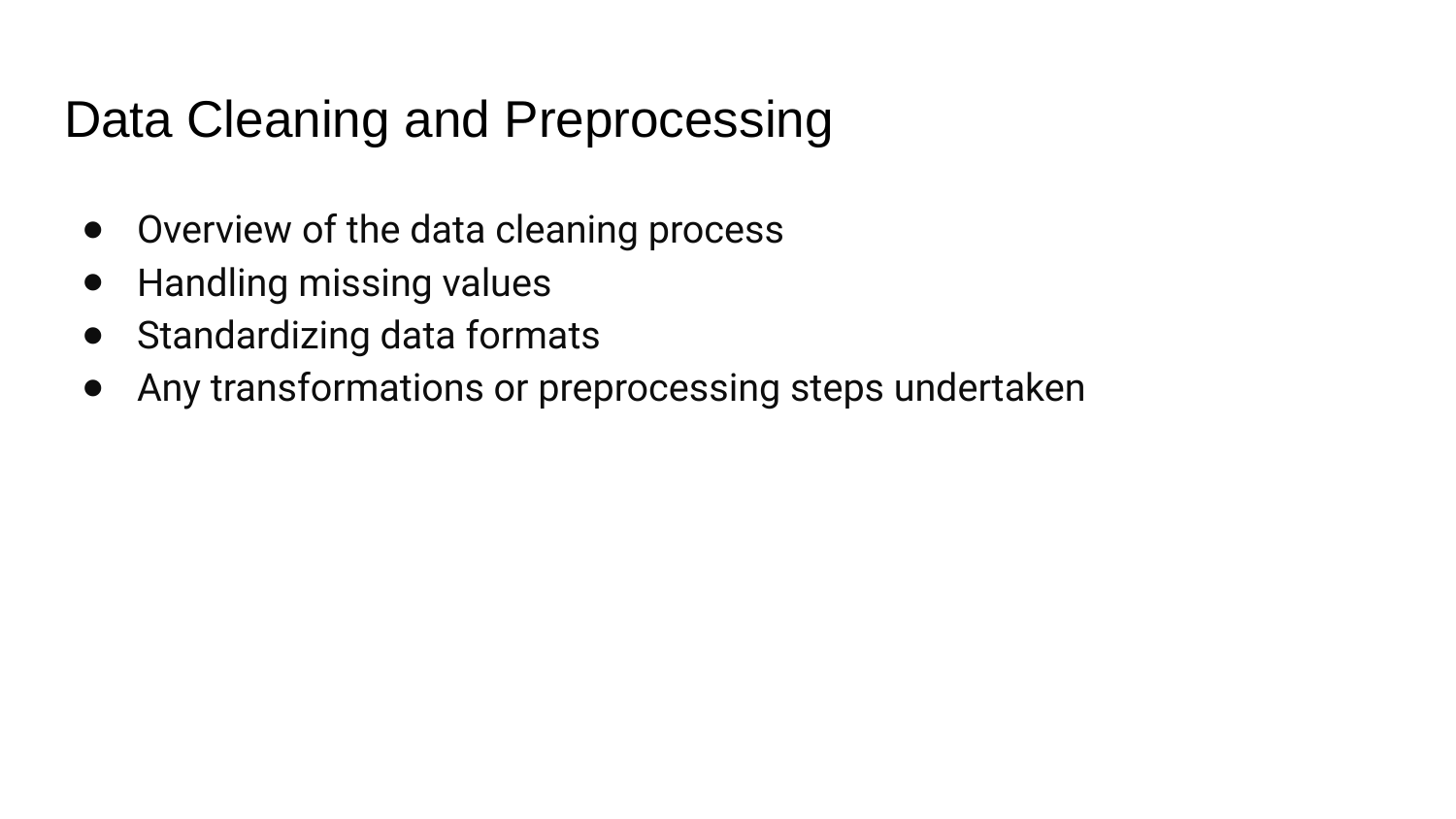

# Data Cleaning and Preprocessing
Overview of the data cleaning process
Handling missing values
Standardizing data formats
Any transformations or preprocessing steps undertaken